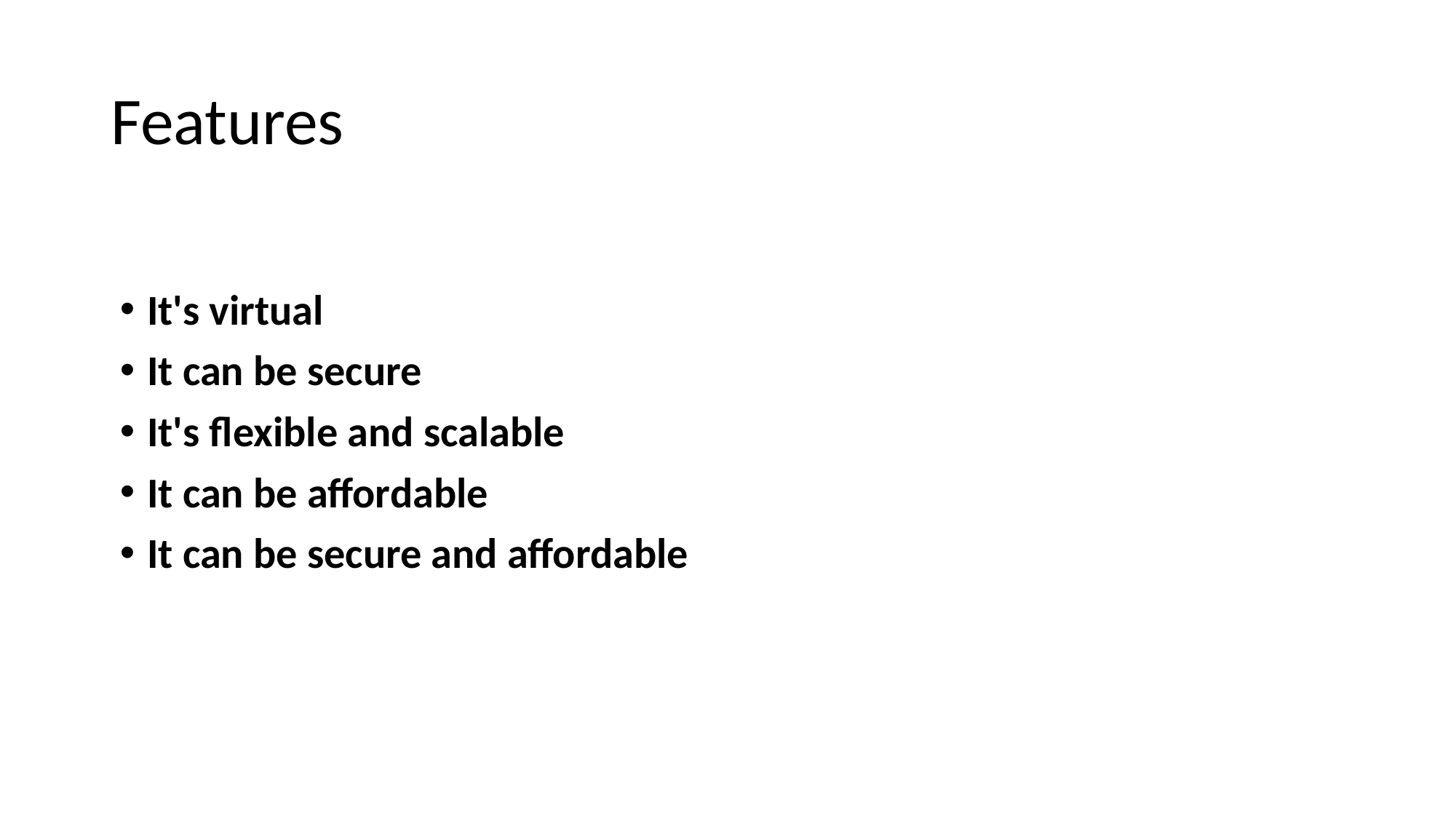

# Features
It's virtual
It can be secure
It's flexible and scalable
It can be affordable
It can be secure and affordable